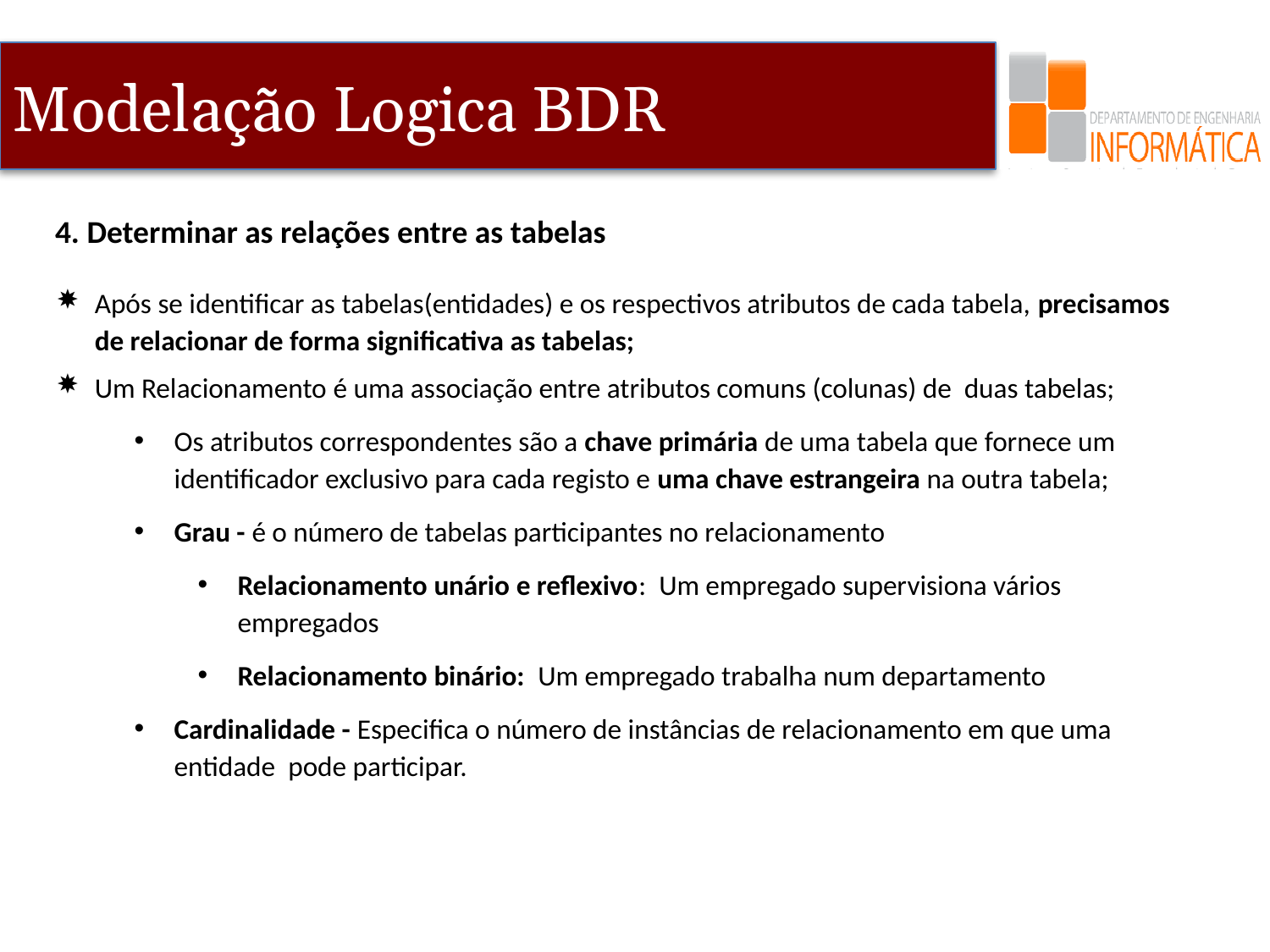

4. Determinar as relações entre as tabelas

Após se identificar as tabelas(entidades) e os respectivos atributos de cada tabela, precisamos de relacionar de forma significativa as tabelas;
Um Relacionamento é uma associação entre atributos comuns (colunas) de  duas tabelas;
Os atributos correspondentes são a chave primária de uma tabela que fornece um identificador exclusivo para cada registo e uma chave estrangeira na outra tabela;
Grau - é o número de tabelas participantes no relacionamento
Relacionamento unário e reflexivo:  Um empregado supervisiona vários empregados
Relacionamento binário:  Um empregado trabalha num departamento
Cardinalidade - Especifica o número de instâncias de relacionamento em que uma entidade  pode participar.